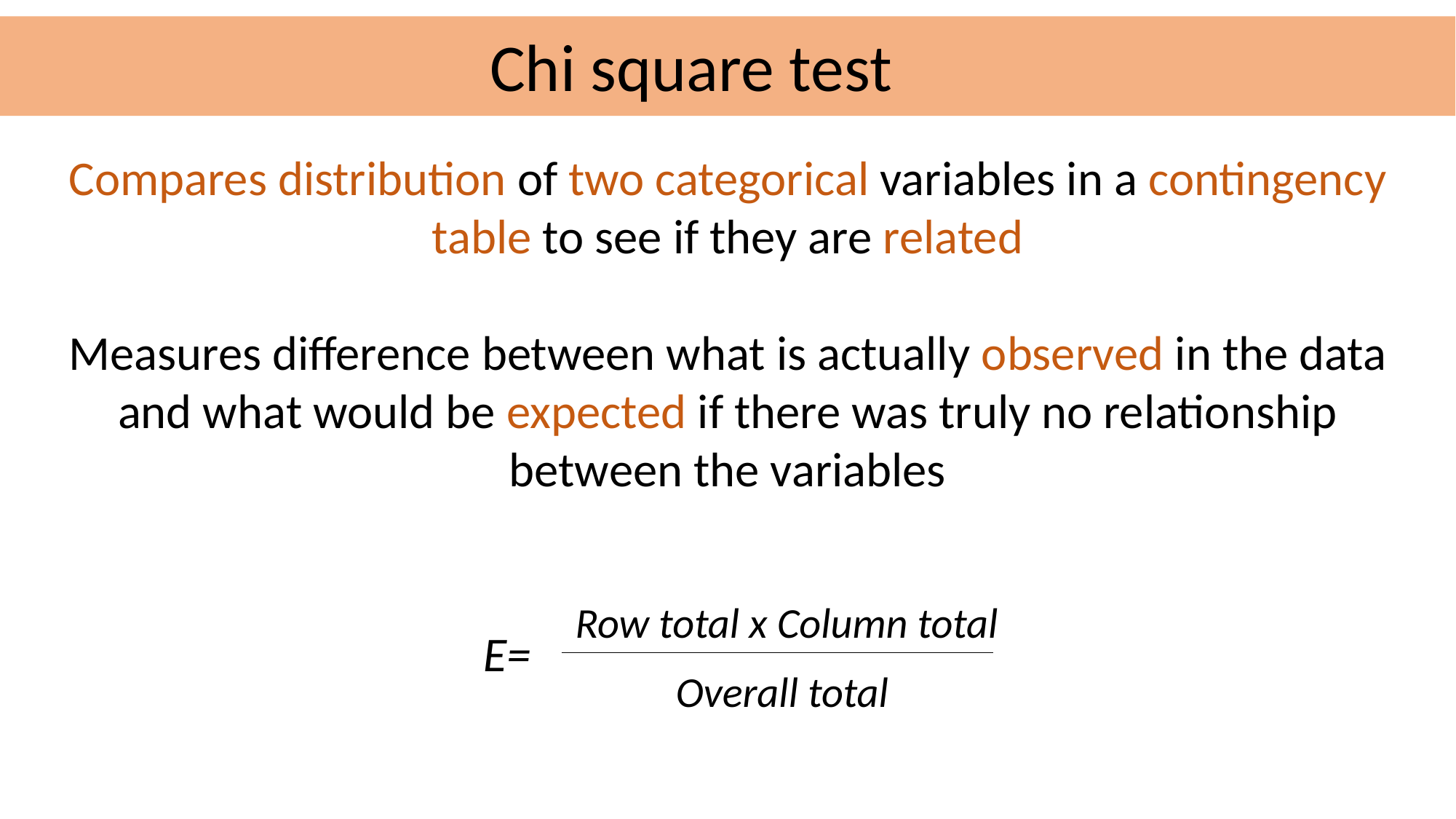

Chi square test
Compares distribution of two categorical variables in a contingency table to see if they are related

Measures difference between what is actually observed in the data and what would be expected if there was truly no relationship between the variables
Row total x Column total
E=
 Overall total